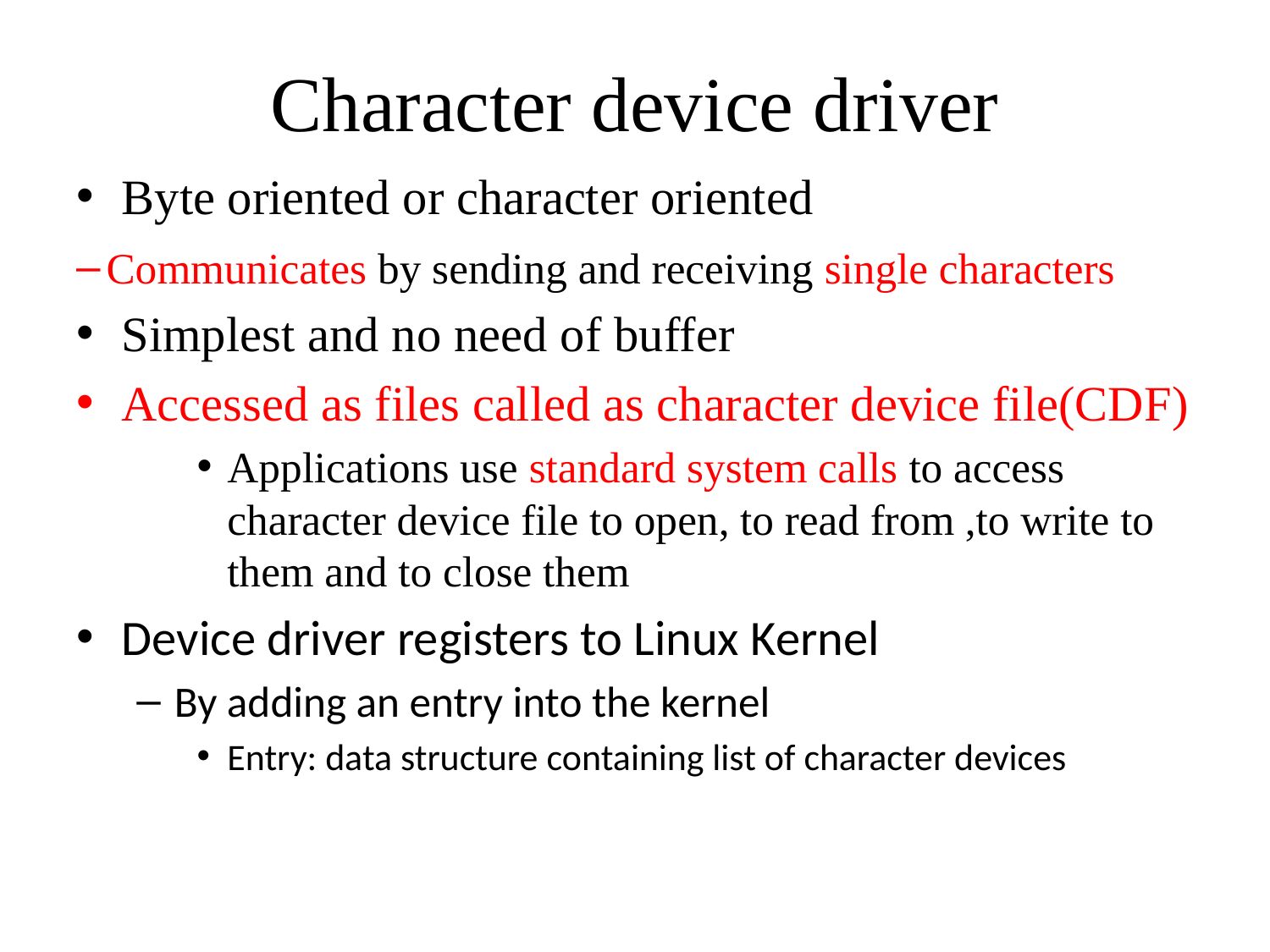

# Character device driver
Byte oriented or character oriented
Communicates by sending and receiving single characters
Simplest and no need of buffer
Accessed as files called as character device file(CDF)
Applications use standard system calls to access character device file to open, to read from ,to write to them and to close them
Device driver registers to Linux Kernel
By adding an entry into the kernel
Entry: data structure containing list of character devices